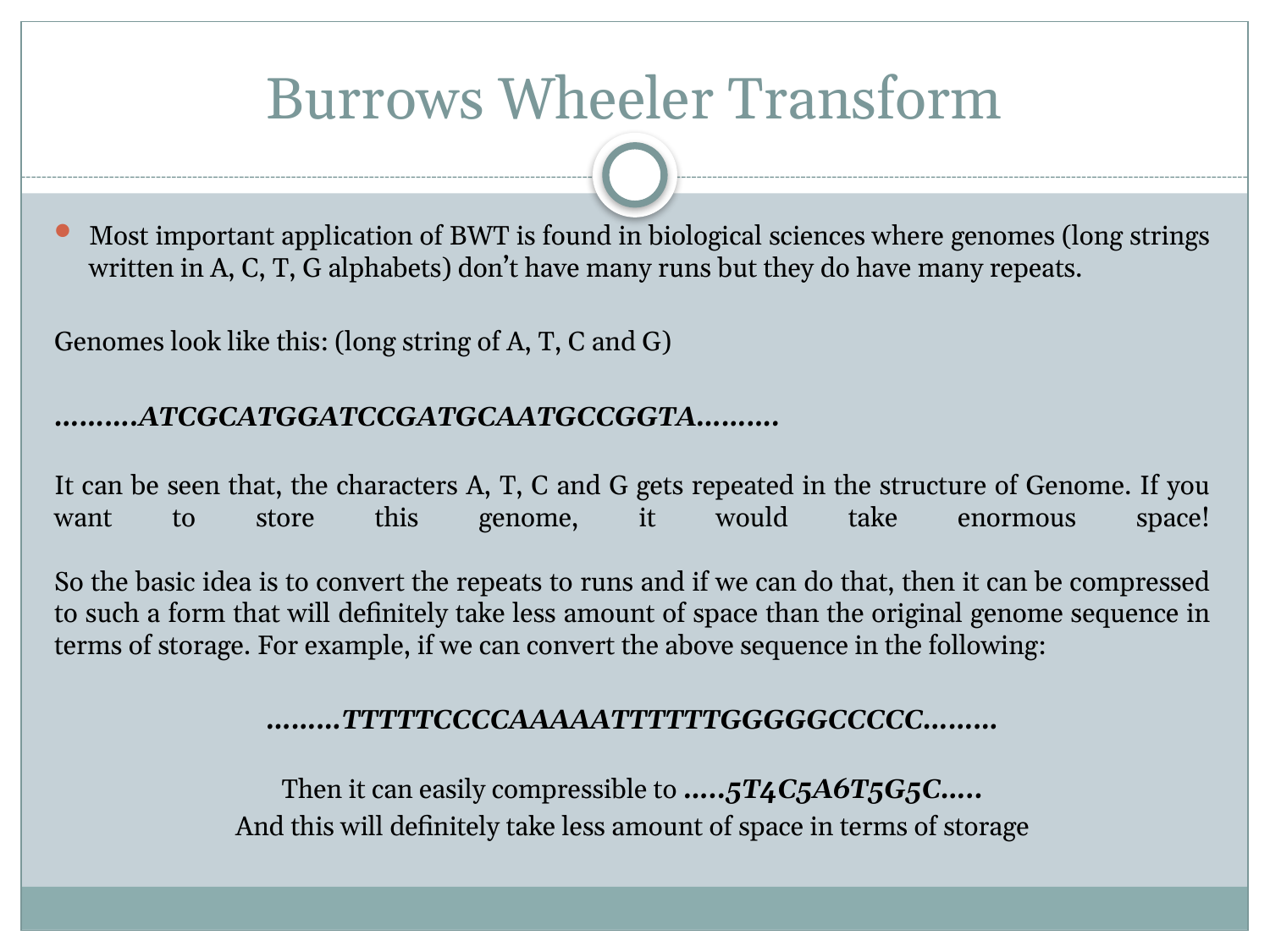

# Burrows Wheeler Transform
Most important application of BWT is found in biological sciences where genomes (long strings written in A, C, T, G alphabets) don’t have many runs but they do have many repeats.

Genomes look like this: (long string of A, T, C and G)

……….ATCGCATGGATCCGATGCAATGCCGGTA……….
It can be seen that, the characters A, T, C and G gets repeated in the structure of Genome. If you want to store this genome, it would take enormous space!
So the basic idea is to convert the repeats to runs and if we can do that, then it can be compressed to such a form that will definitely take less amount of space than the original genome sequence in terms of storage. For example, if we can convert the above sequence in the following:

………TTTTTCCCCAAAAATTTTTTGGGGGCCCCC………
Then it can easily compressible to …..5T4C5A6T5G5C…..
And this will definitely take less amount of space in terms of storage